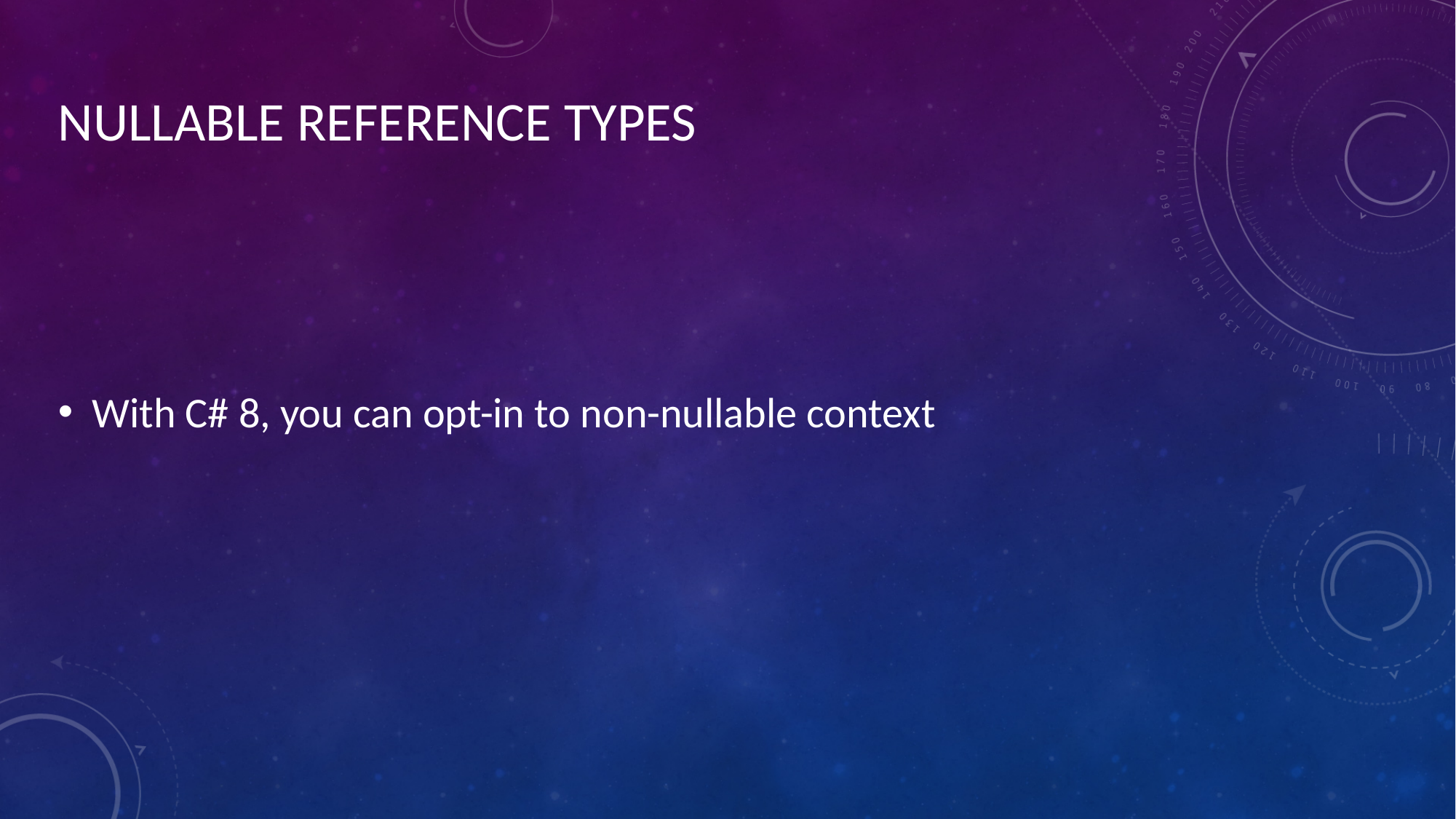

# Nullable reference types
With C# 8, you can opt-in to non-nullable context